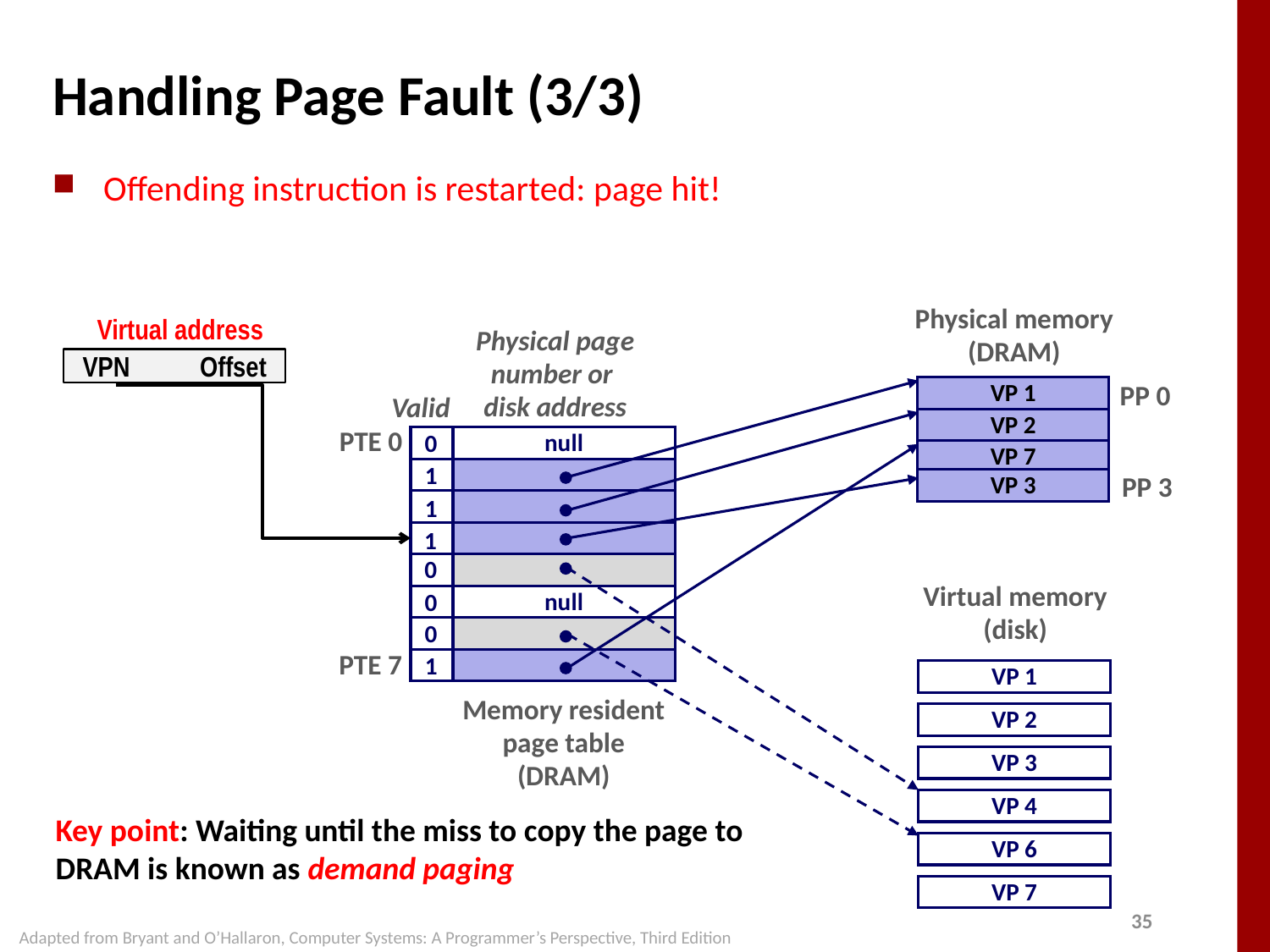

# Handling Page Fault (3/3)
Offending instruction is restarted: page hit!
Physical memory
(DRAM)
Virtual address
Physical page
number or
disk address
VPN           Offset
PP 0
VP 1

Valid
VP 2

PTE 0
0

null
VP 7

1

PP 3
VP 3

1

1

0

Virtual memory
(disk)
0

null
0

PTE 7
1

VP 1

Memory resident
page table
(DRAM)
VP 2
VP 3
VP 4
Key point: Waiting until the miss to copy the page to DRAM is known as demand paging
VP 6
VP 7
Adapted from Bryant and O’Hallaron, Computer Systems: A Programmer’s Perspective, Third Edition